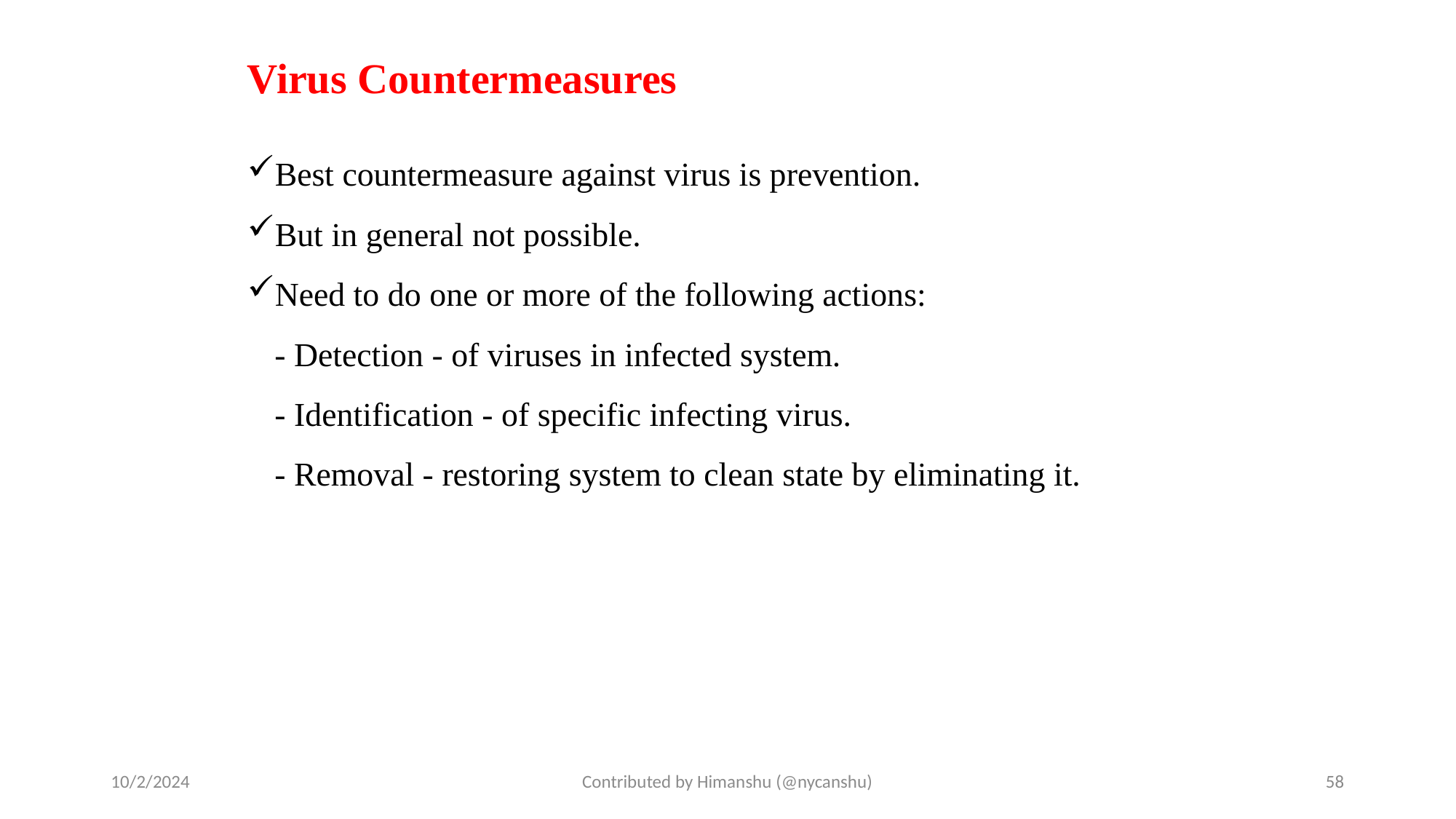

# Virus Countermeasures
Best countermeasure against virus is prevention.
But in general not possible.
Need to do one or more of the following actions:
	- Detection - of viruses in infected system.
	- Identification - of specific infecting virus.
	- Removal - restoring system to clean state by eliminating it.
10/2/2024
Contributed by Himanshu (@nycanshu)
58